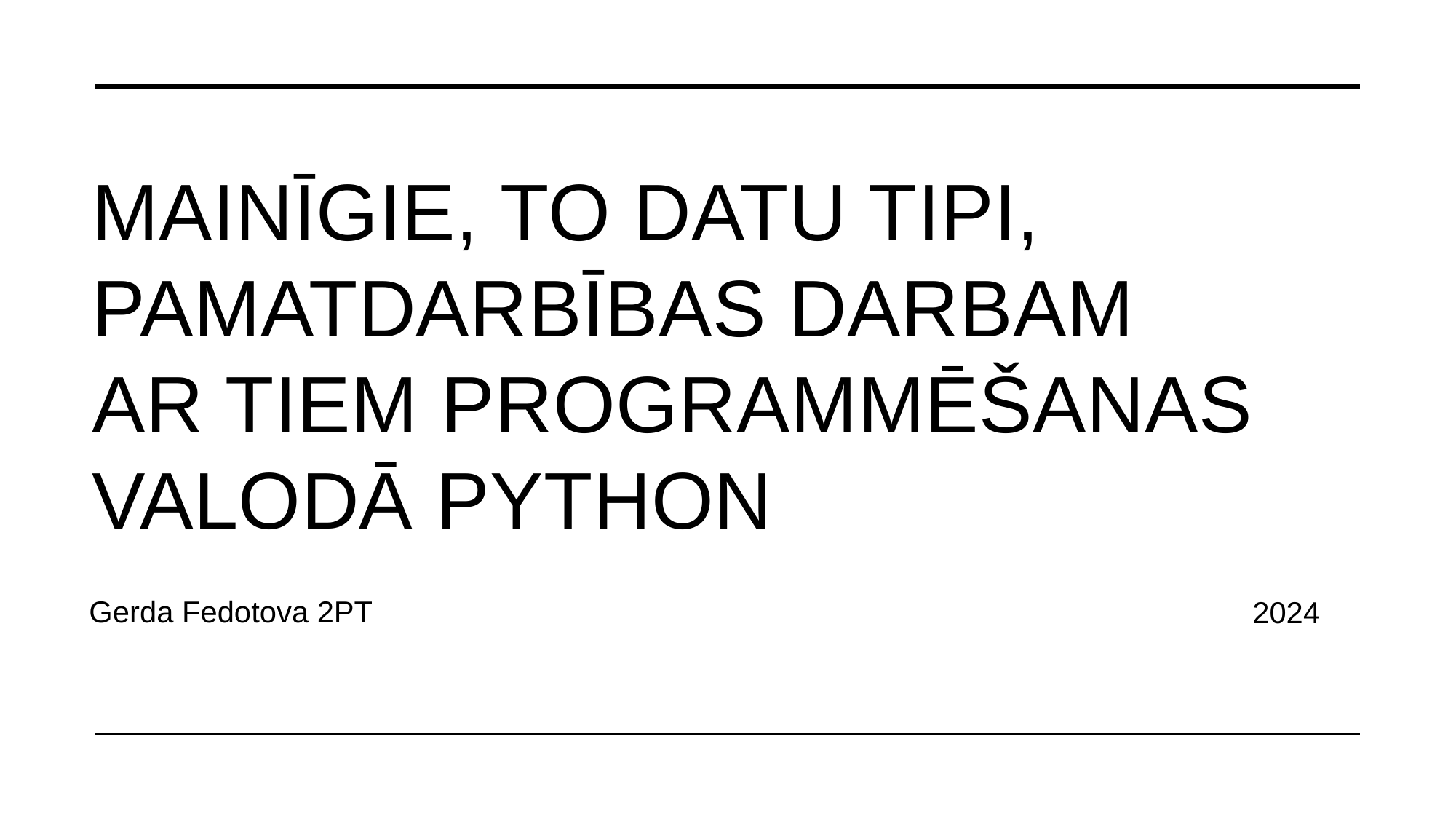

# Mainīgie, to datu tipi, pamatdarbības darbam ar tiem programmēšanas valodā Python
Gerda Fedotova 2PT
2024